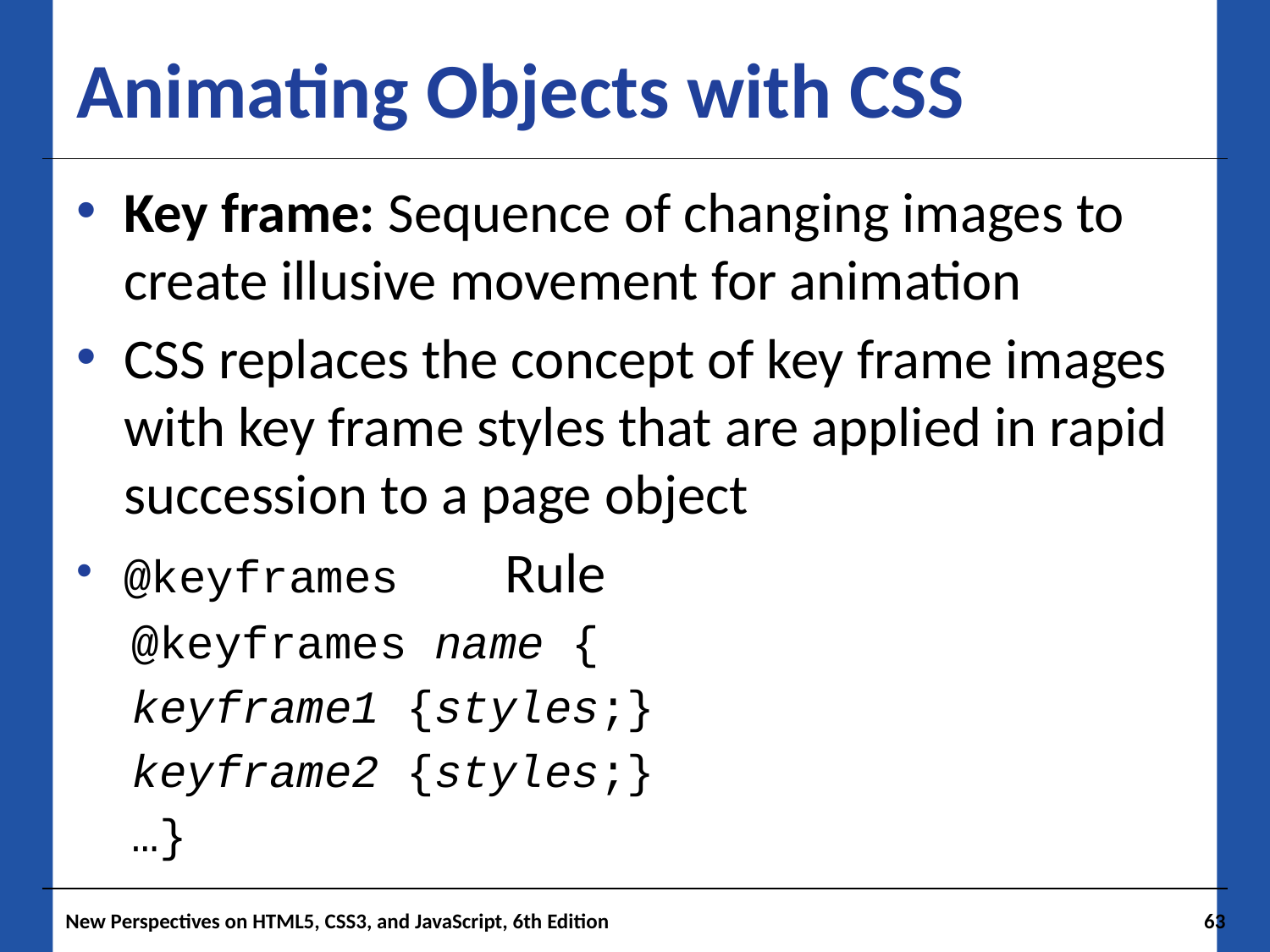

# Animating Objects with CSS
Key frame: Sequence of changing images to create illusive movement for animation
CSS replaces the concept of key frame images with key frame styles that are applied in rapid succession to a page object
@keyframes	Rule
@keyframes name {
keyframe1 {styles;}
keyframe2 {styles;}
…}

New Perspectives on HTML5, CSS3, and JavaScript, 6th Edition
63